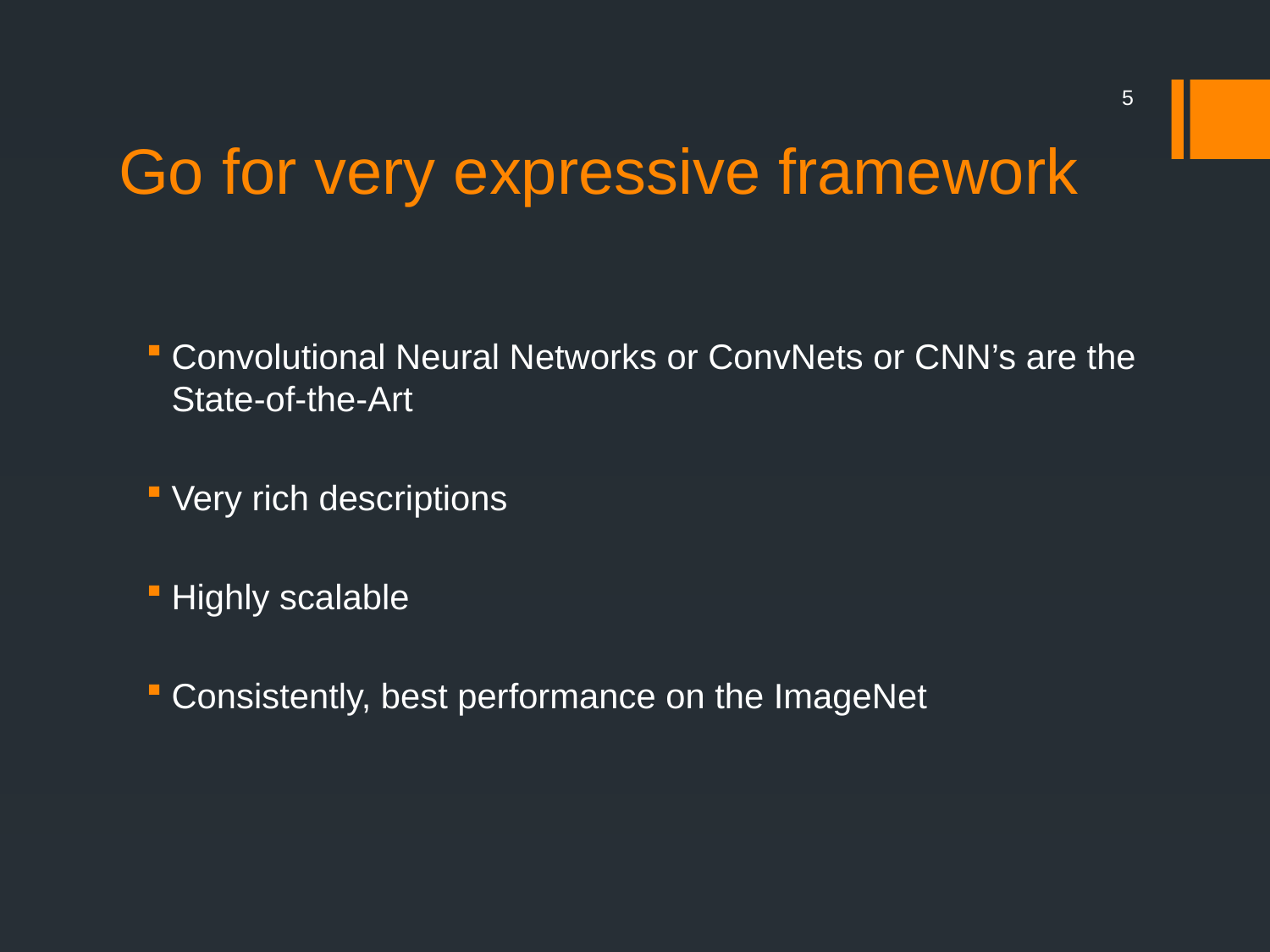

5
# Go for very expressive framework
Convolutional Neural Networks or ConvNets or CNN’s are the State-of-the-Art

Very rich descriptions

Highly scalable

Consistently, best performance on the ImageNet